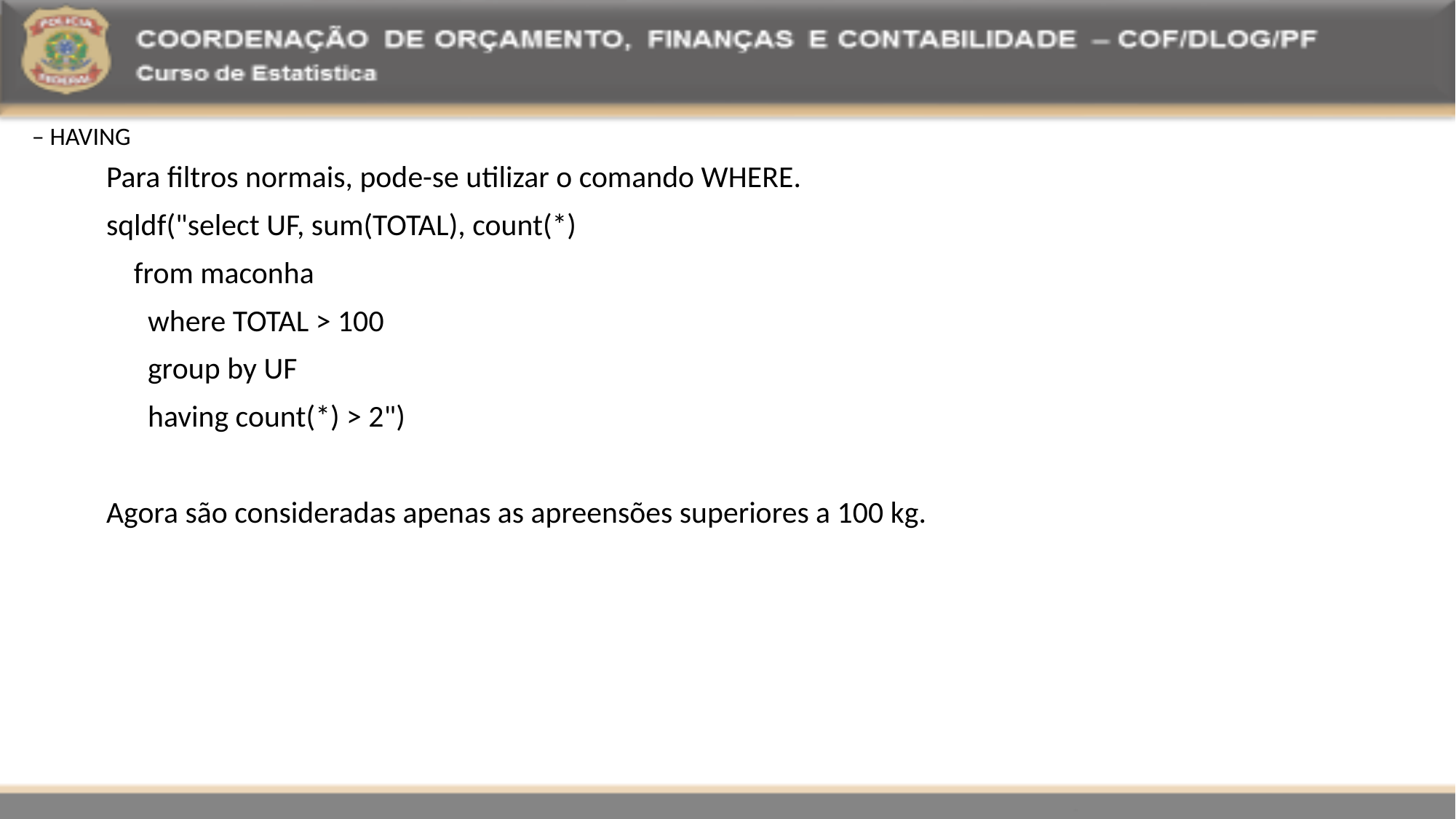

– HAVING
Para filtros normais, pode-se utilizar o comando WHERE.
sqldf("select UF, sum(TOTAL), count(*)
    from maconha
      where TOTAL > 100
      group by UF
      having count(*) > 2")

Agora são consideradas apenas as apreensões superiores a 100 kg.